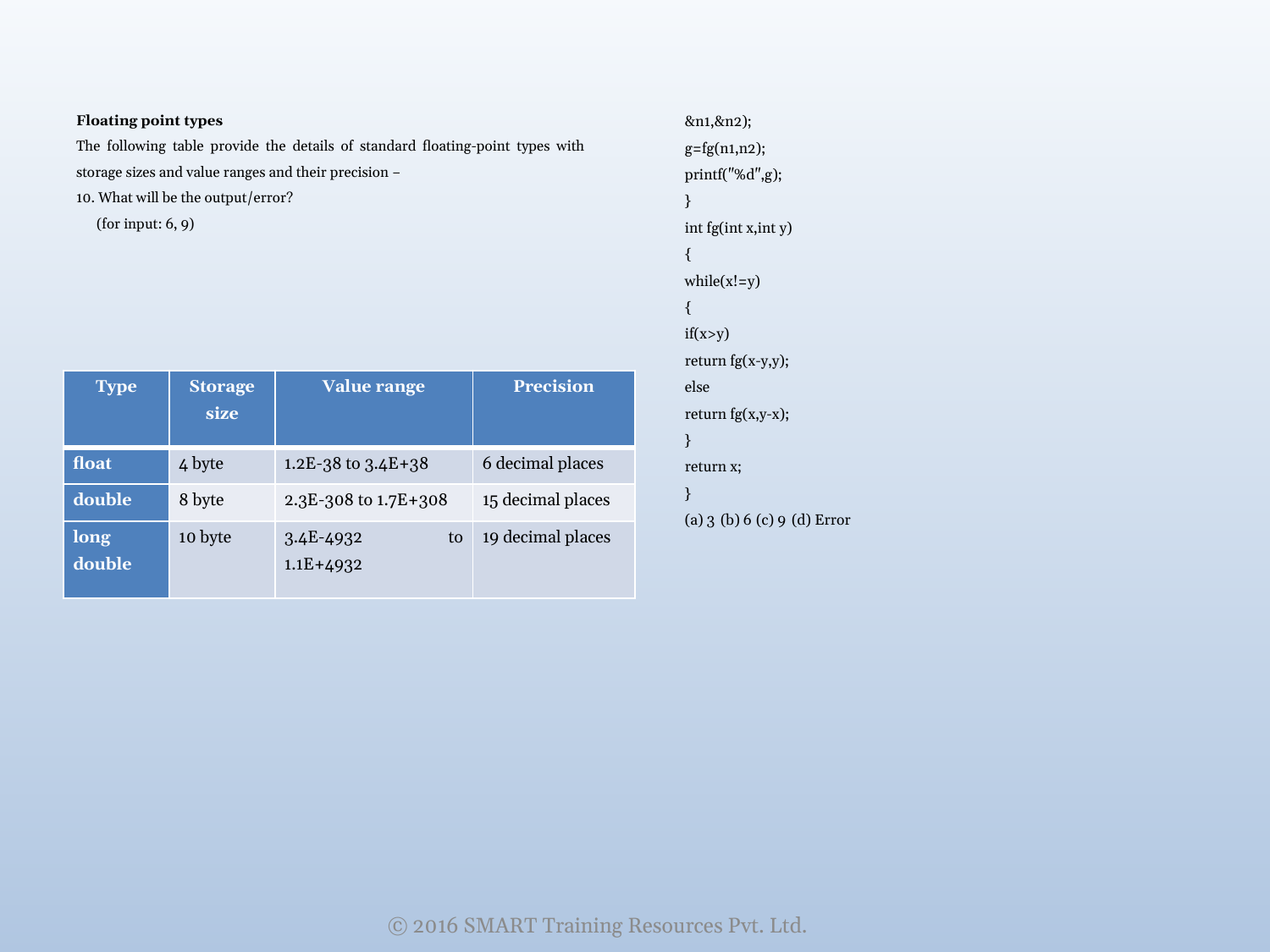

Floating point types
The following table provide the details of standard floating-point types with storage sizes and value ranges and their precision −
10. What will be the output/error?
      (for input: 6, 9)

#include<stdio.h>
int fg(int,int);
int main()
{
int n1,n2,g;
scanf("%d%d",

&n1,&n2);
g=fg(n1,n2);
printf("%d",g);
}
int fg(int x,int y)
{
while(x!=y)
{
if(x>y)
return fg(x-y,y);
else
return fg(x,y-x);
}
return x;
}
(a) 3	(b) 6	(c) 9	(d) Error

| Type | Storage size | Value range | Precision |
| --- | --- | --- | --- |
| float | 4 byte | 1.2E-38 to 3.4E+38 | 6 decimal places |
| double | 8 byte | 2.3E-308 to 1.7E+308 | 15 decimal places |
| long double | 10 byte | 3.4E-4932 to 1.1E+4932 | 19 decimal places |
© 2016 SMART Training Resources Pvt. Ltd.